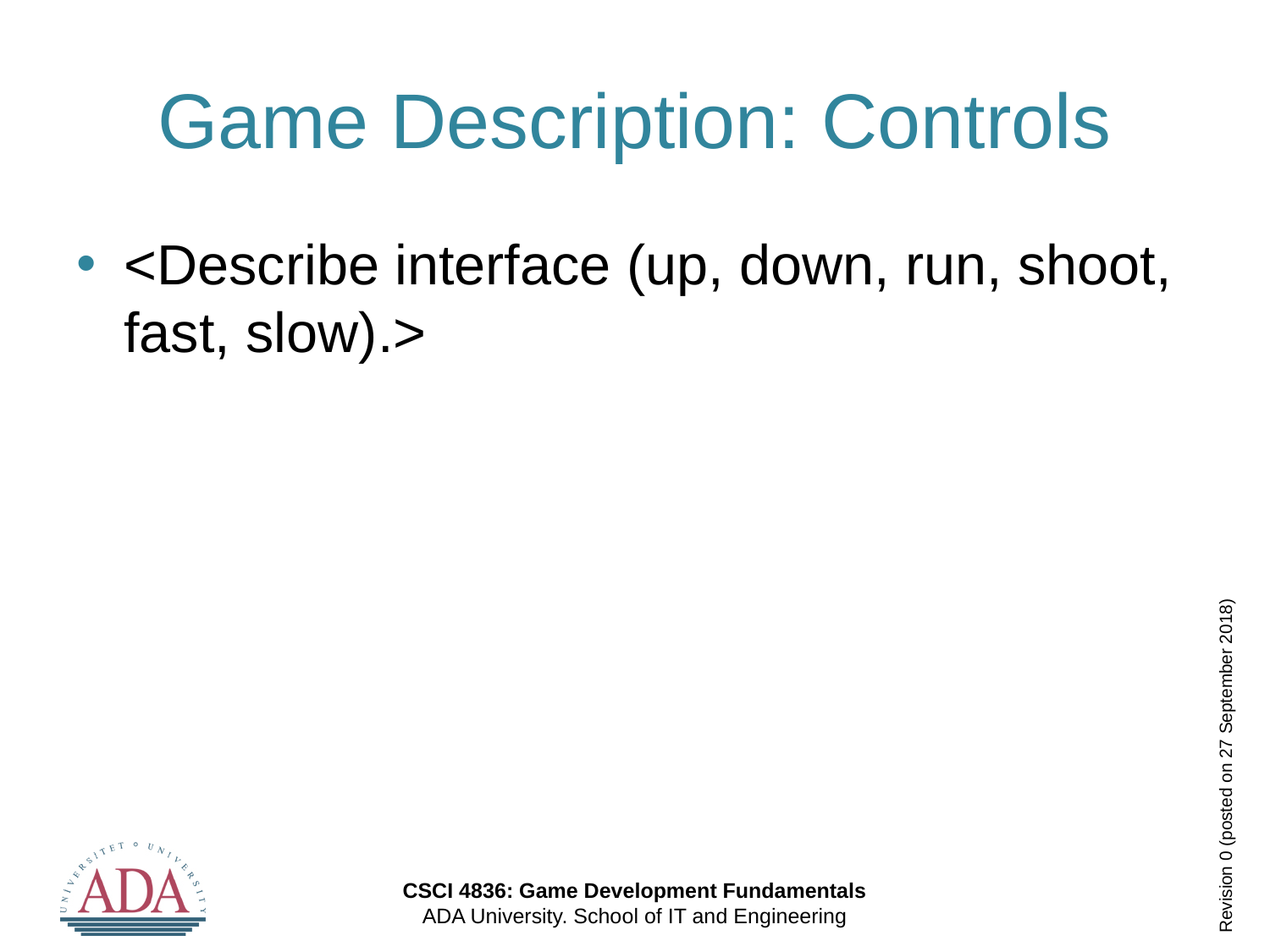

# Game Description: Controls
<Describe interface (up, down, run, shoot, fast, slow).>